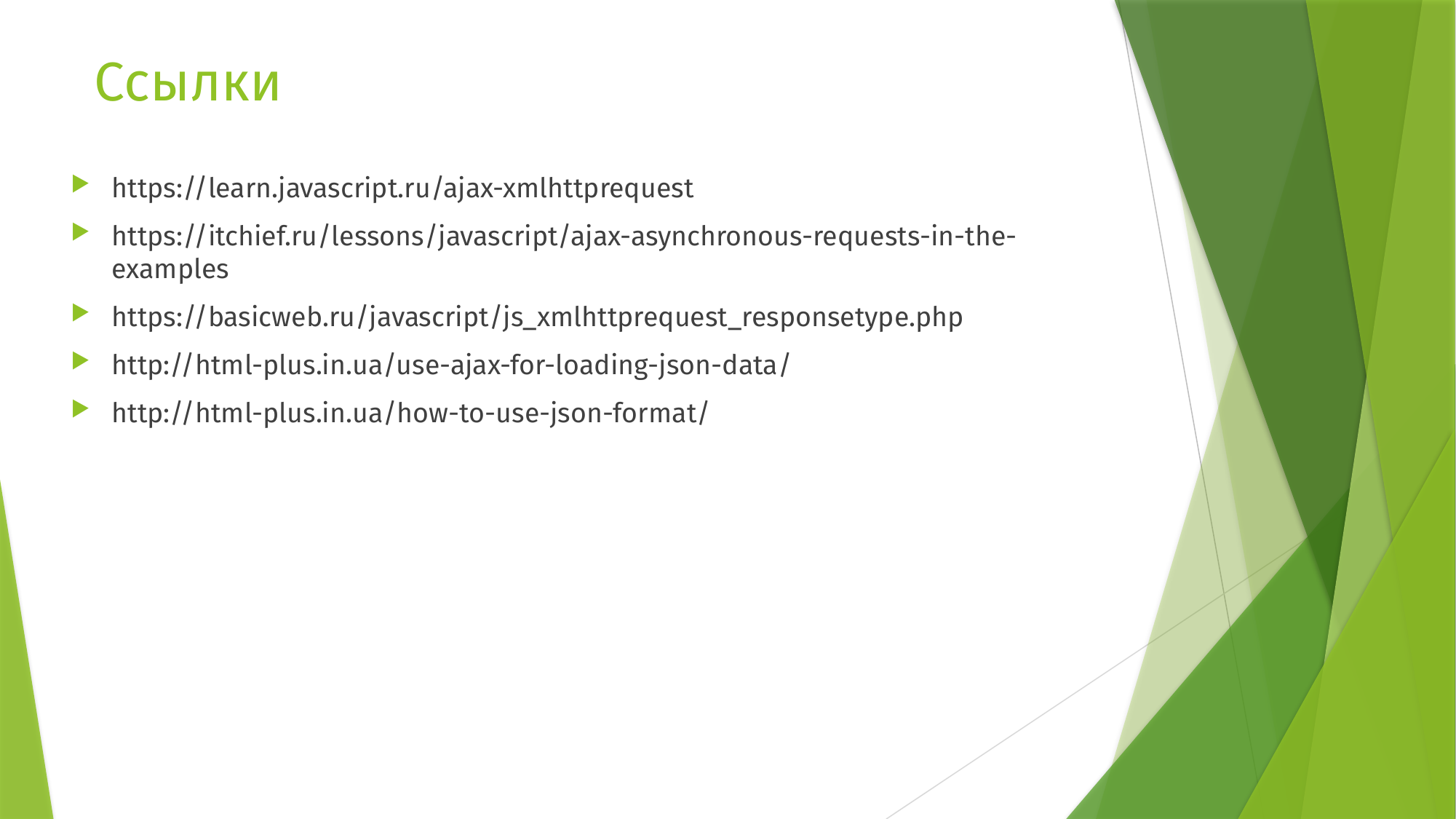

# Ссылки
https://learn.javascript.ru/ajax-xmlhttprequest
https://itchief.ru/lessons/javascript/ajax-asynchronous-requests-in-the-examples
https://basicweb.ru/javascript/js_xmlhttprequest_responsetype.php
http://html-plus.in.ua/use-ajax-for-loading-json-data/
http://html-plus.in.ua/how-to-use-json-format/